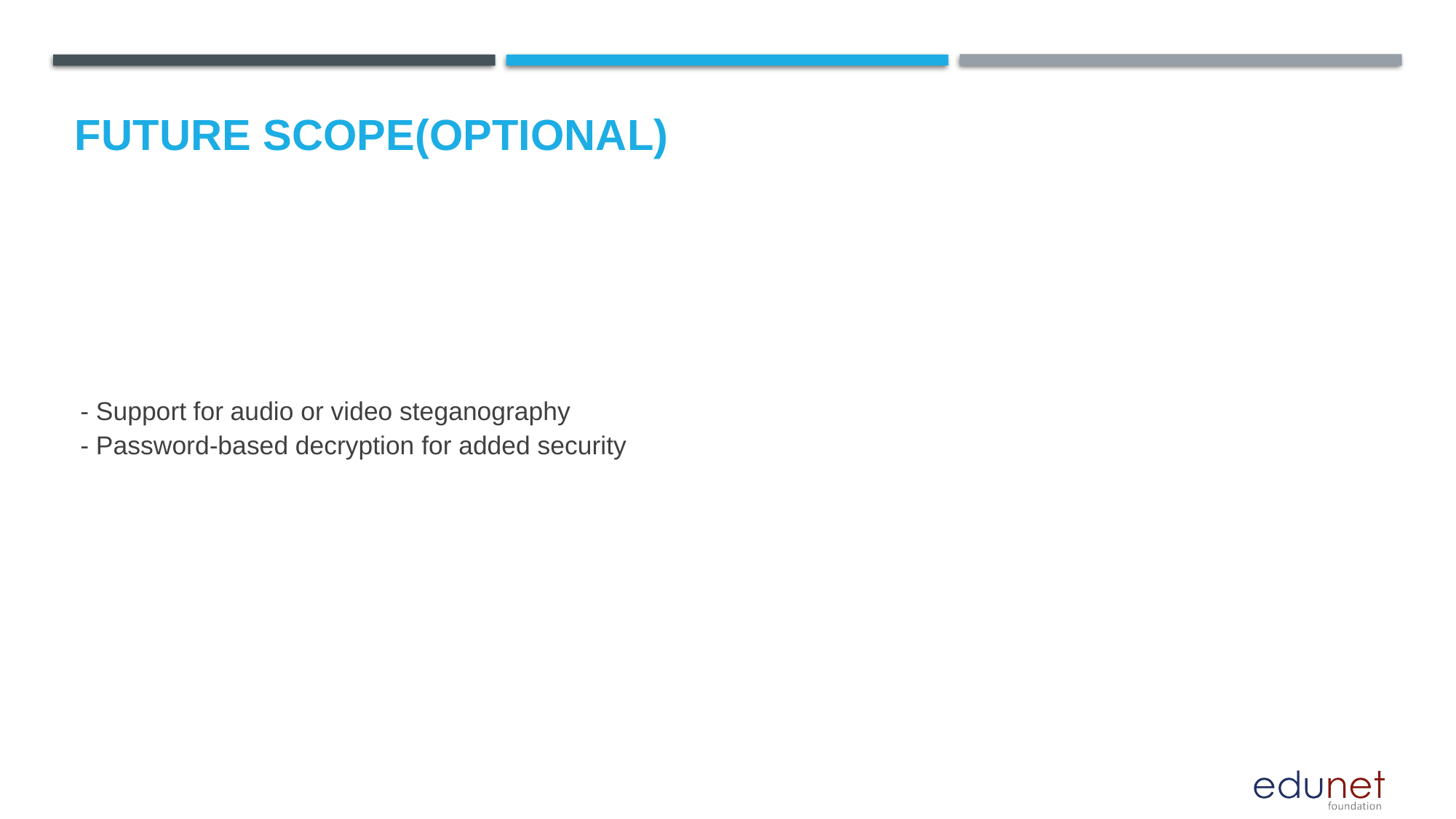

Future scope(Optional)

- Support for audio or video steganography
- Password-based decryption for added security